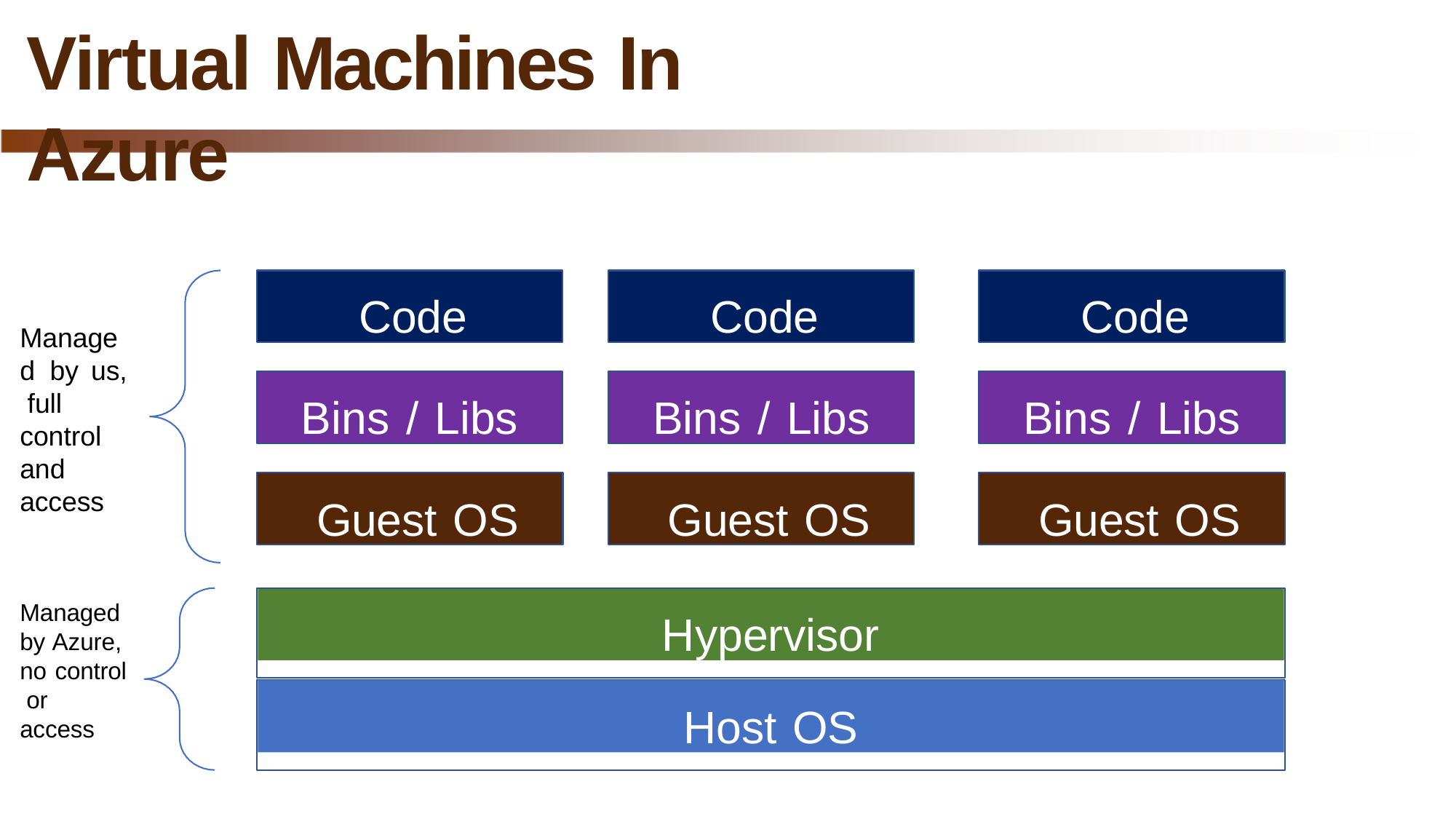

# Virtual Machines In Azure

Code
Code
Code
Managed  by us,  full  control  and  access
Bins / Libs
Bins / Libs
Bins / Libs
Guest OS
Guest OS
Guest OS

Hypervisor
Managed  by Azure,  no control  or access
Host OS